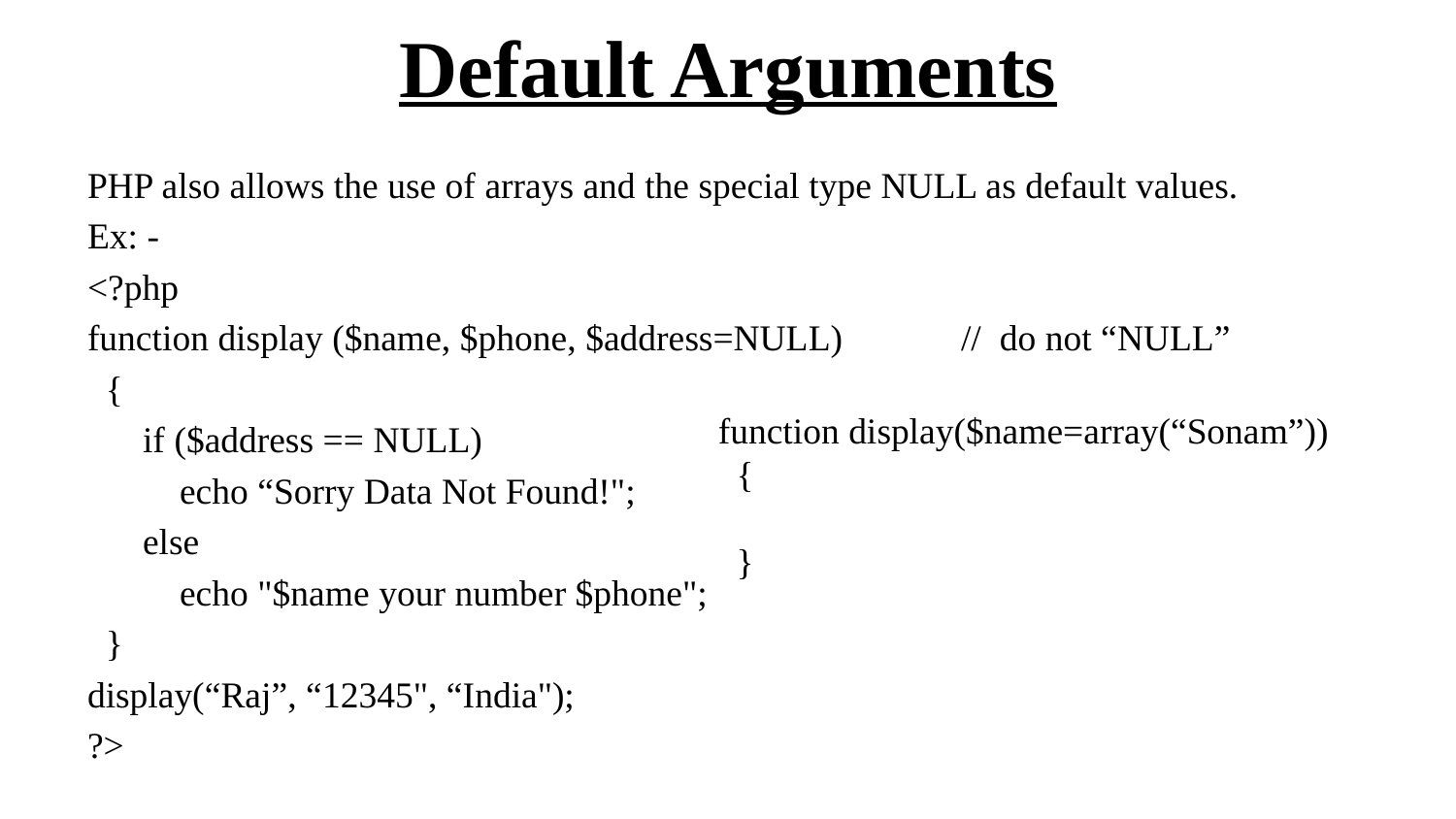

# Default Arguments
PHP also allows the use of arrays and the special type NULL as default values.
Ex: -
<?php
function display ($name, $phone, $address=NULL)	//  do not “NULL”
  {
      if ($address == NULL)
          echo “Sorry Data Not Found!";
      else
          echo "$name your number $phone";
  }
display(“Raj”, “12345", “India");
?>
function display($name=array(“Sonam”))
  {

  }